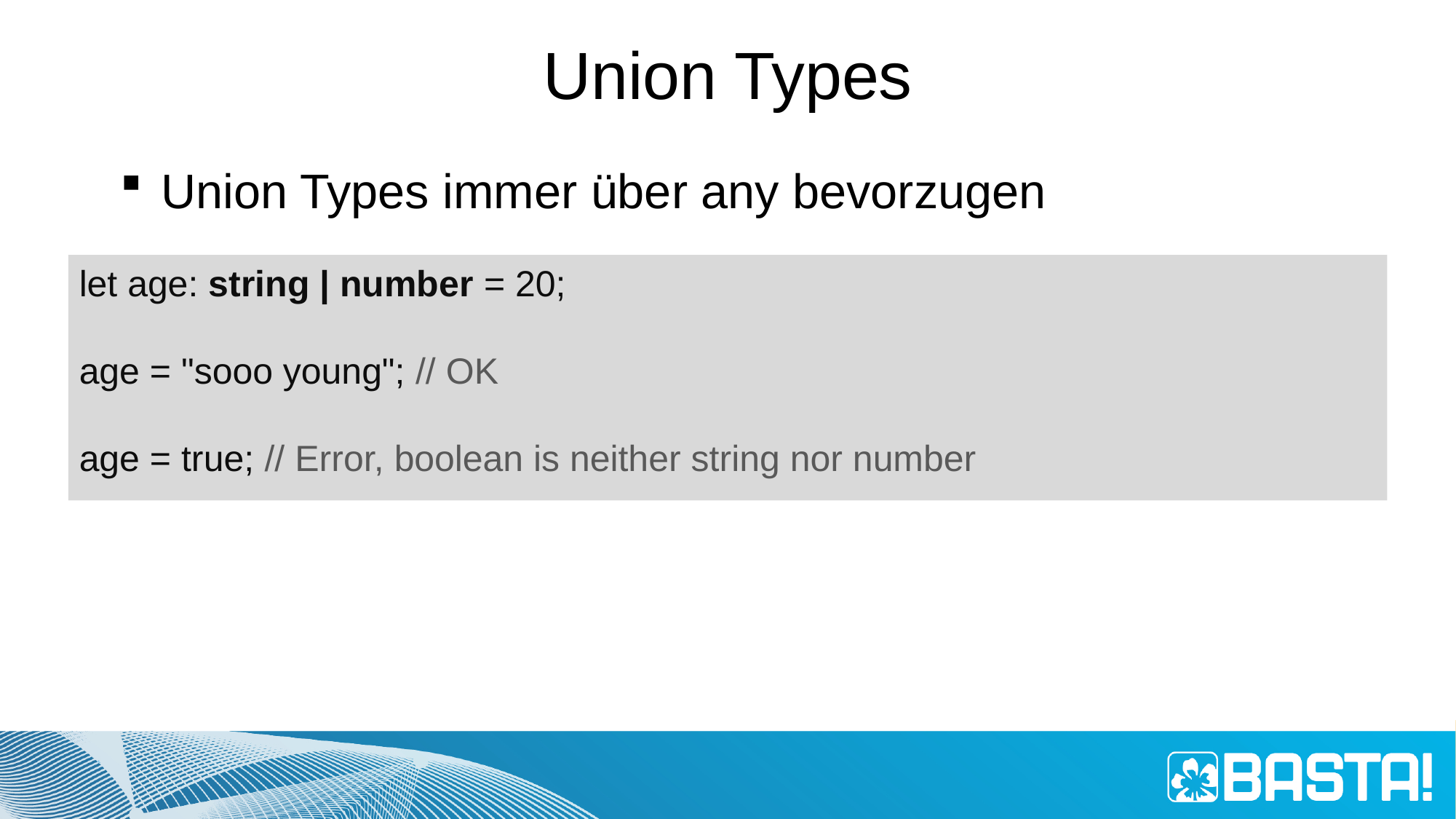

# Union Types
Union Types immer über any bevorzugen
let age: string | number = 20;
age = "sooo young"; // OK

age = true; // Error, boolean is neither string nor number